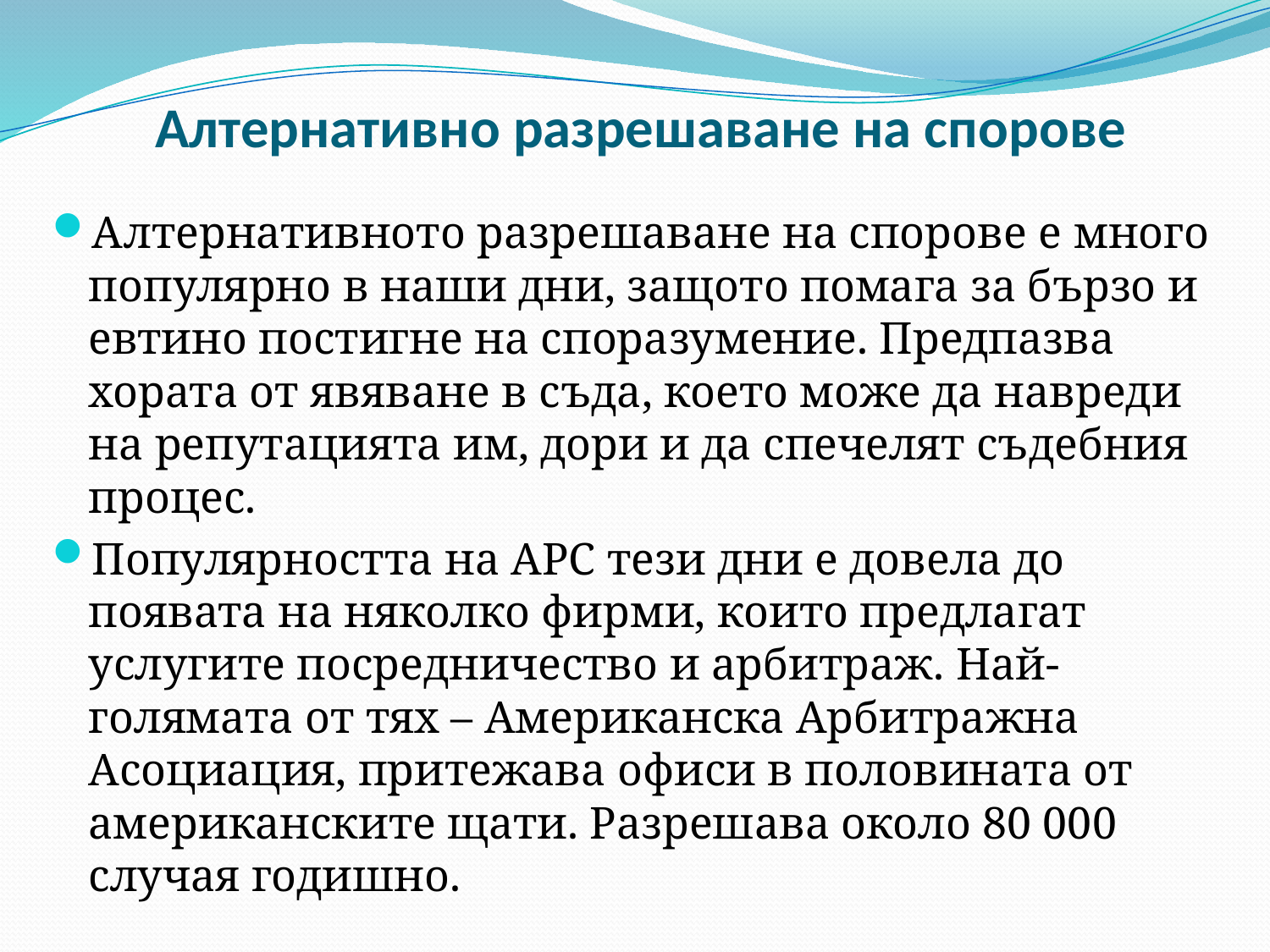

# Алтернативно разрешаване на спорове
Алтернативното разрешаване на спорове е много популярно в наши дни, защото помага за бързо и евтино постигне на споразумение. Предпазва хората от явяване в съда, което може да навреди на репутацията им, дори и да спечелят съдебния процес.
Популярността на АРС тези дни е довела до появата на няколко фирми, които предлагат услугите посредничество и арбитраж. Най-голямата от тях – Американска Арбитражна Асоциация, притежава офиси в половината от американските щати. Разрешава около 80 000 случая годишно.